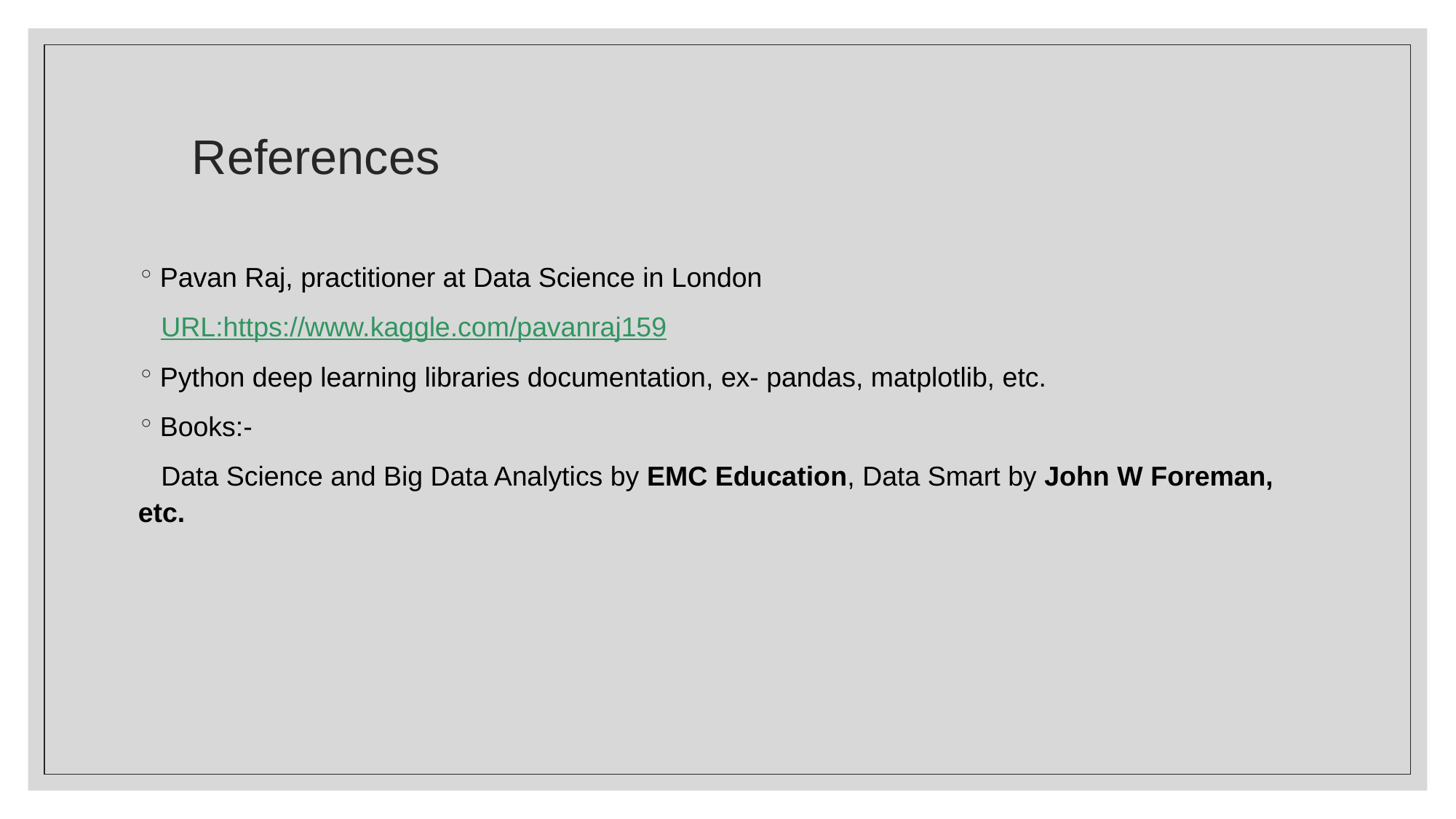

# References
Pavan Raj, practitioner at Data Science in London
   URL:https://www.kaggle.com/pavanraj159
Python deep learning libraries documentation, ex- pandas, matplotlib, etc.
Books:-
   Data Science and Big Data Analytics by EMC Education, Data Smart by John W Foreman, etc.